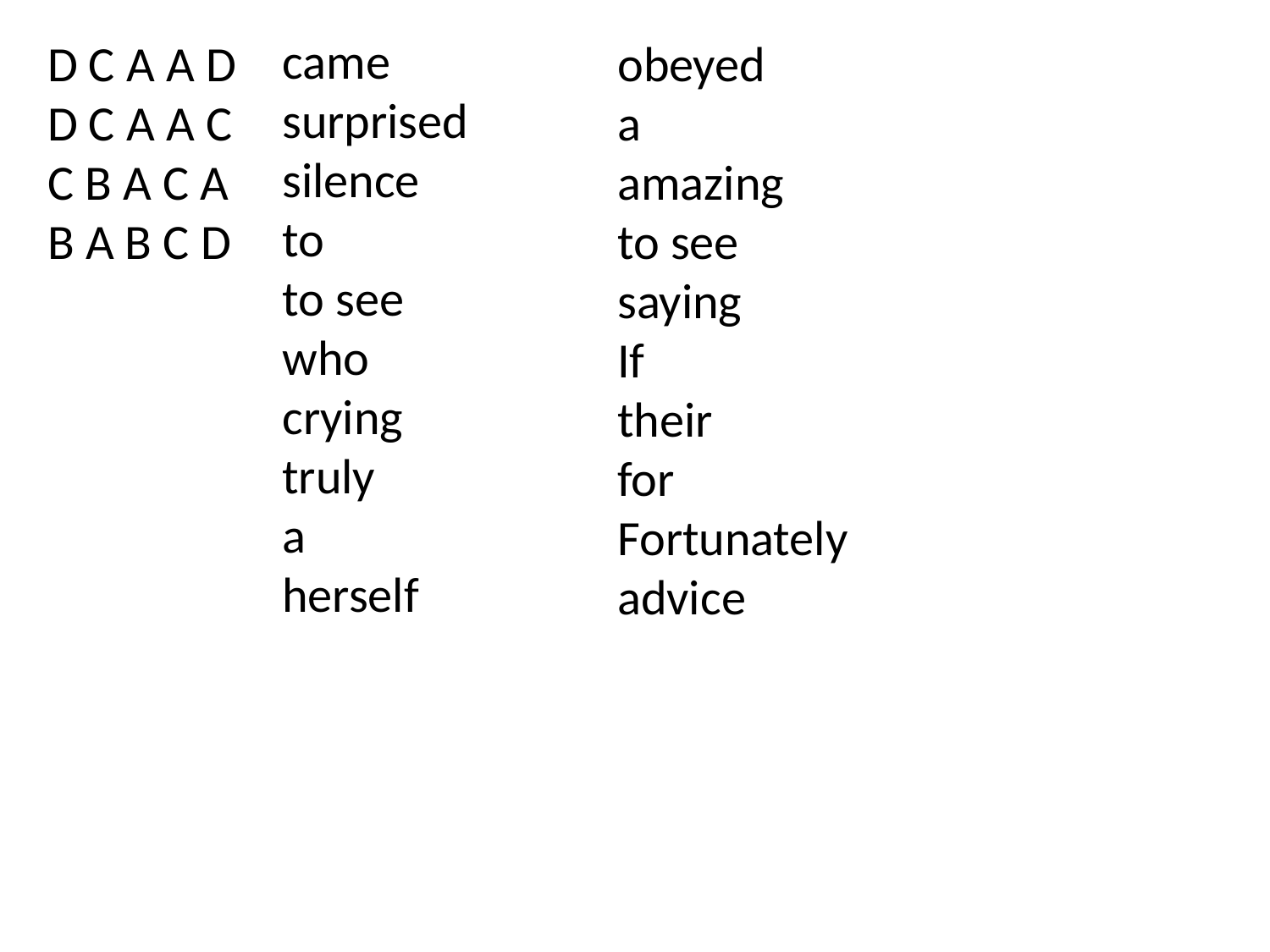

came
surprised
silence
to
to see
who
crying
truly
a
herself
D C A A D
D C A A C
C B A C A
B A B C D
obeyed
a
amazing
to see
saying
If
their
for
Fortunately
advice